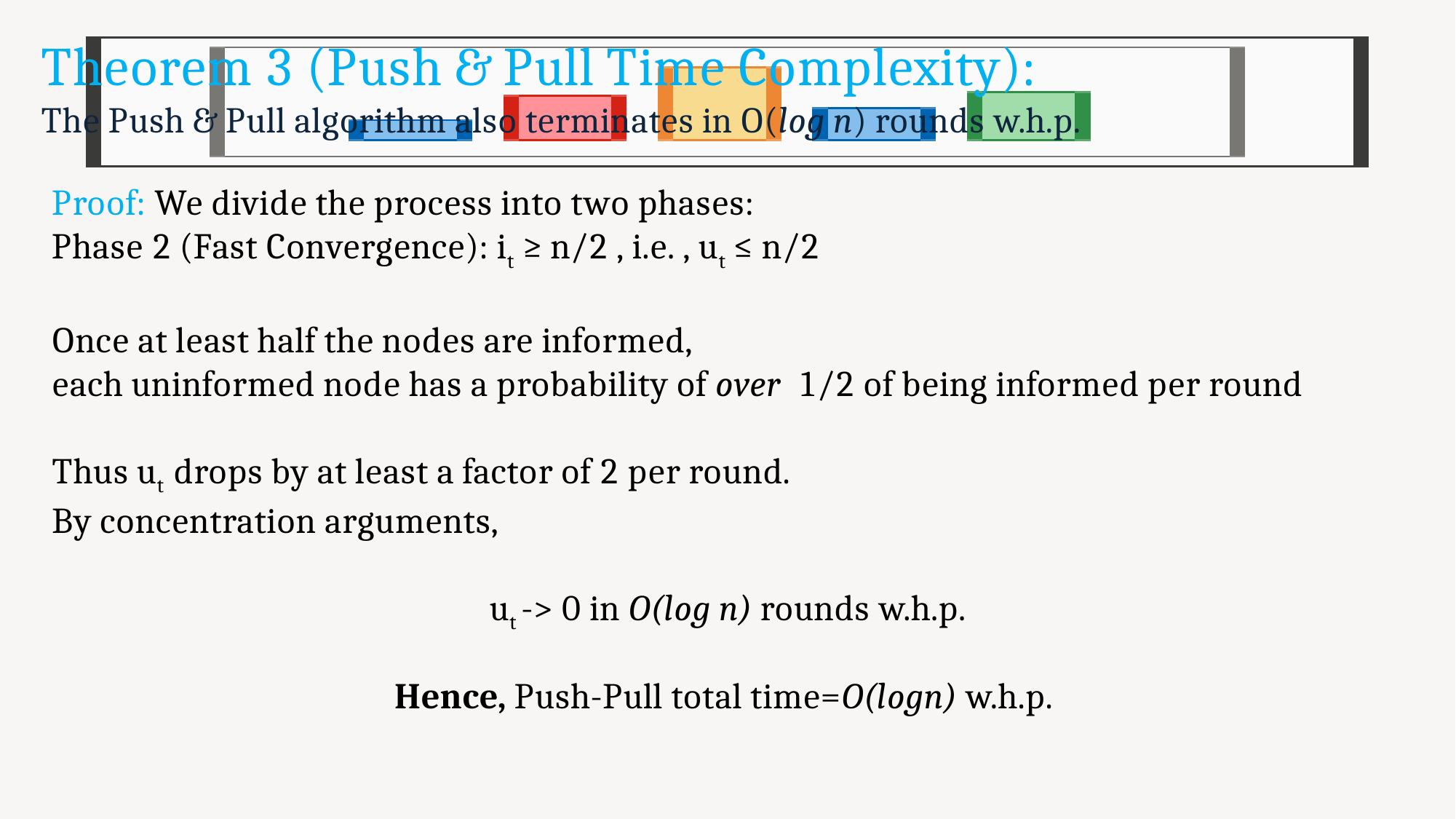

Theorem 3 (Push & Pull Time Complexity):
The Push & Pull algorithm also terminates in O(log n) rounds w.h.p.
Proof: We divide the process into two phases:
Phase 2 (Fast Convergence): it ≥ n/2 , i.e. , ut ≤ n/2

Once at least half the nodes are informed,
each uninformed node has a probability of over  1/2 of being informed per round

Thus ut  drops by at least a factor of 2 per round.
By concentration arguments,

ut ​-> 0 in O(log n) rounds w.h.p.
Hence, Push-Pull total time=O(logn) w.h.p.​